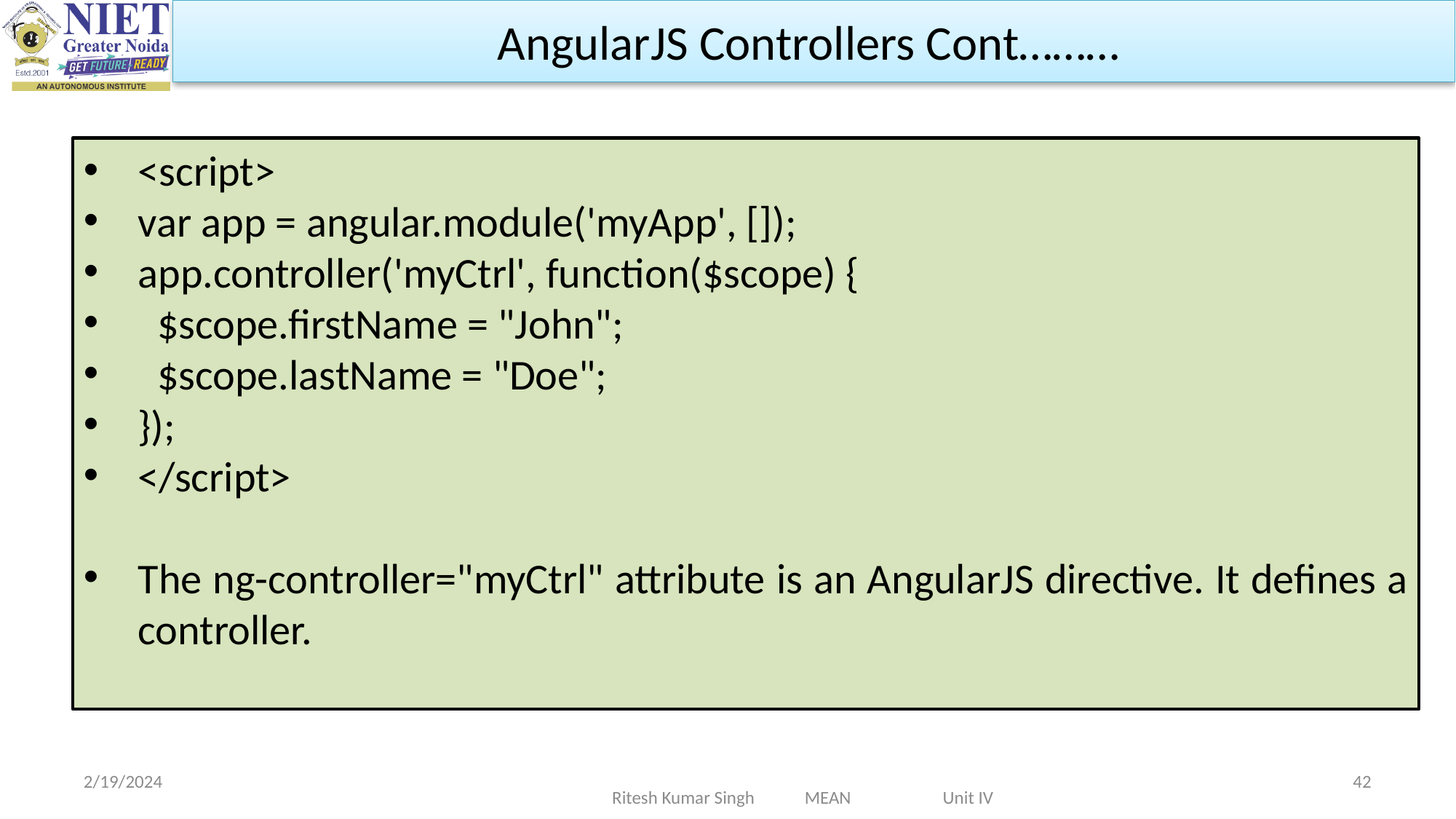

AngularJS Controllers Cont………
<script>
var app = angular.module('myApp', []);
app.controller('myCtrl', function($scope) {
  $scope.firstName = "John";
  $scope.lastName = "Doe";
});
</script>

The ng-controller="myCtrl" attribute is an AngularJS directive. It defines a controller.

2/19/2024
42
Ritesh Kumar Singh            MEAN                      Unit IV